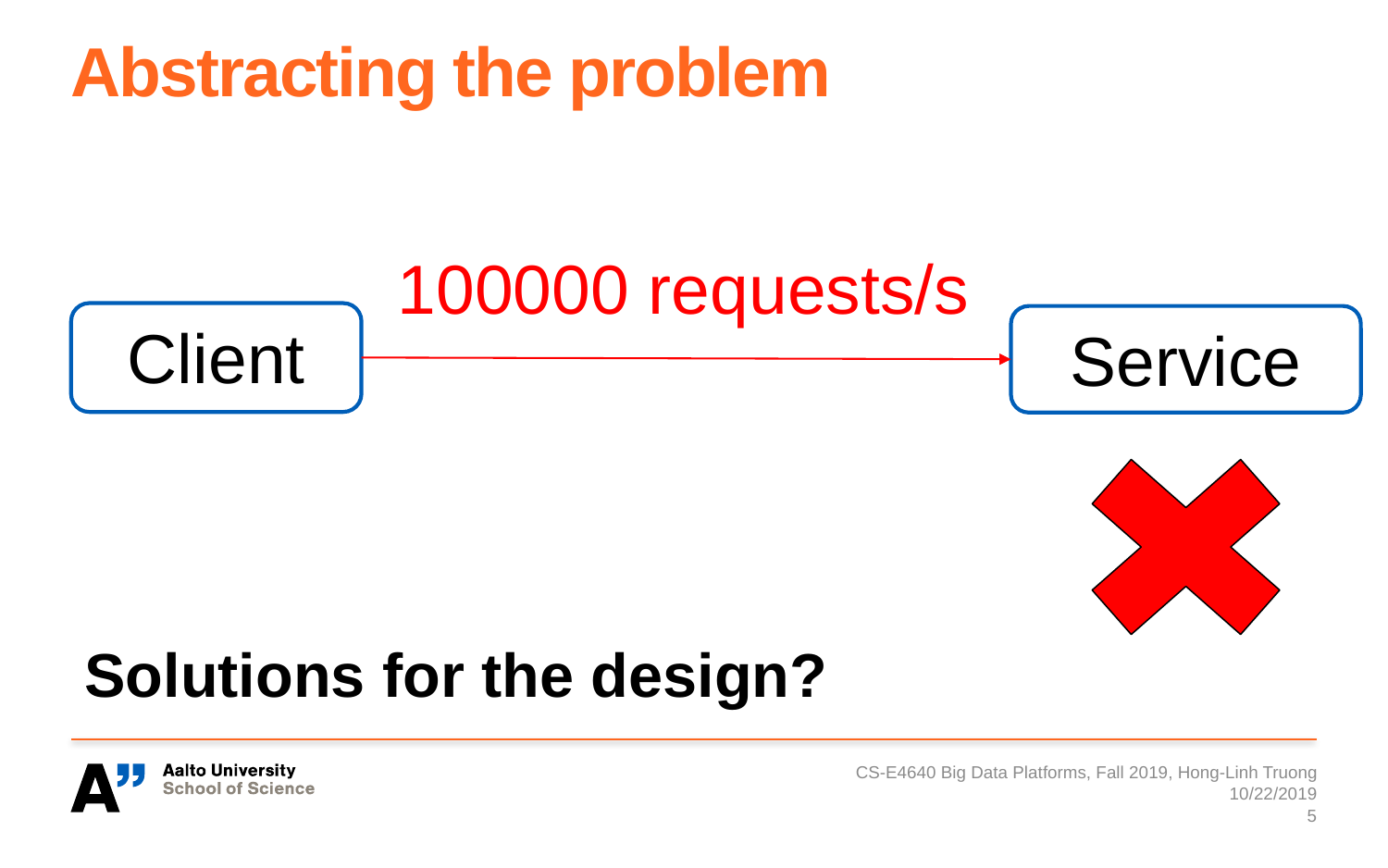

# Abstracting the problem
100000 requests/s
Client
Service

Solutions for the design?
CS-E4640 Big Data Platforms, Fall 2019, Hong-Linh Truong
10/22/2019
5